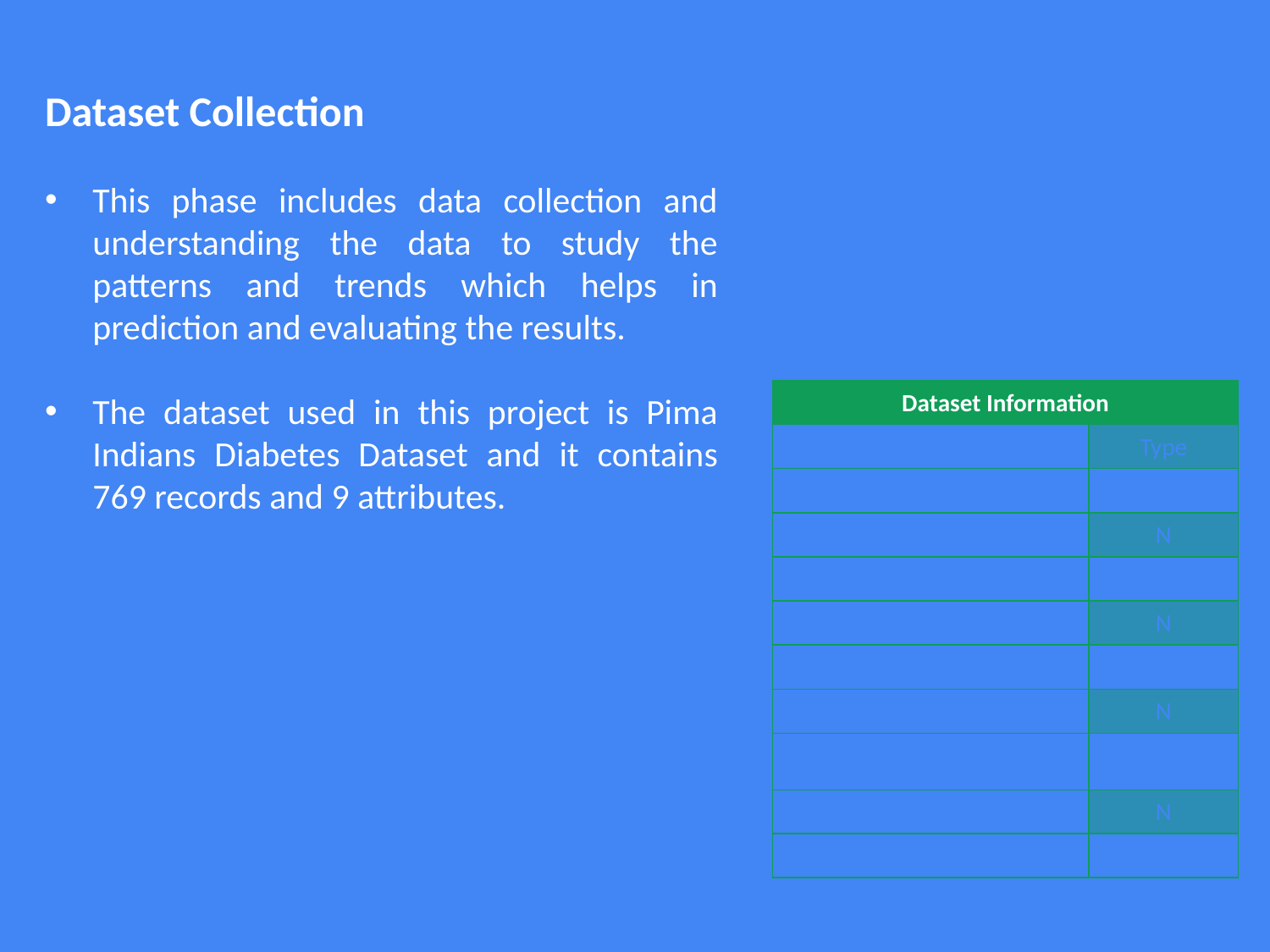

Dataset Collection

This phase includes data collection and understanding the data to study the patterns and trends which helps in prediction and evaluating the results.

The dataset used in this project is Pima Indians Diabetes Dataset and it contains 769 records and 9 attributes.

| Dataset Information |  |
| --- | --- |
| Attribute | Type |
| Pregnancies | N |
| Glucose | N |
| BloodPressure | N |
| SkinThickness | N |
| Insulin | N |
| BMI | N |
| DiabetesPredegreeFunction | N |
| Age | N |
| Outcome | C |